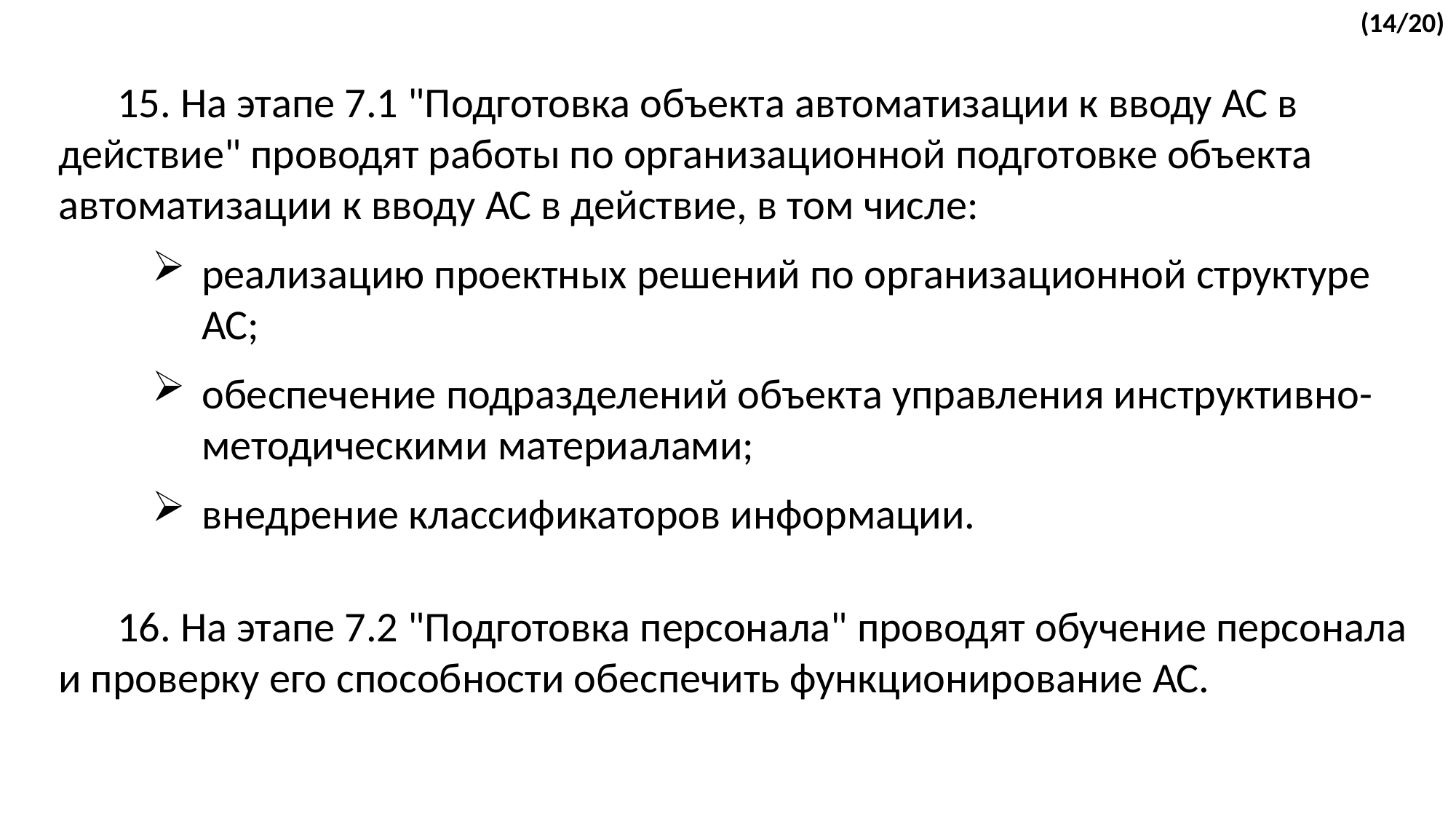

(14/20)
15. На этапе 7.1 "Подготовка объекта автоматизации к вводу АС в действие" проводят работы по организационной подготовке объекта автоматизации к вводу АС в действие, в том числе:
реализацию проектных решений по организационной структуре АС;
обеспечение подразделений объекта управления инструктивно-методическими материалами;
внедрение классификаторов информации.

16. На этапе 7.2 "Подготовка персонала" проводят обучение персонала и проверку его способности обеспечить функционирование АС.